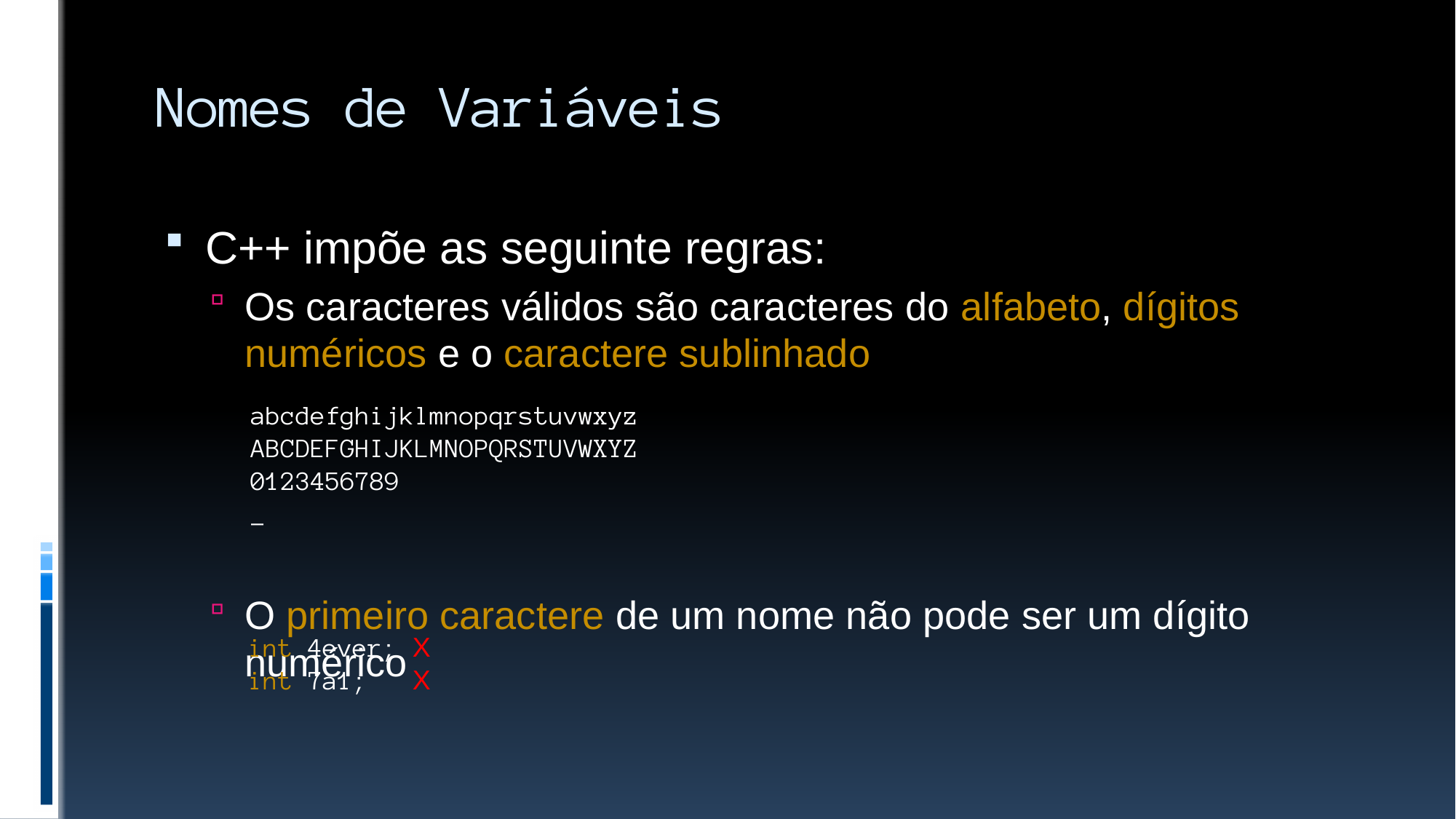

# Nomes de Variáveis
C++ impõe as seguinte regras:
Os caracteres válidos são caracteres do alfabeto, dígitos numéricos e o caractere sublinhado

O primeiro caractere de um nome não pode ser um dígito numérico
abcdefghijklmnopqrstuvwxyz
ABCDEFGHIJKLMNOPQRSTUVWXYZ
0123456789
_
int 4ever; X
int 7a1;   X